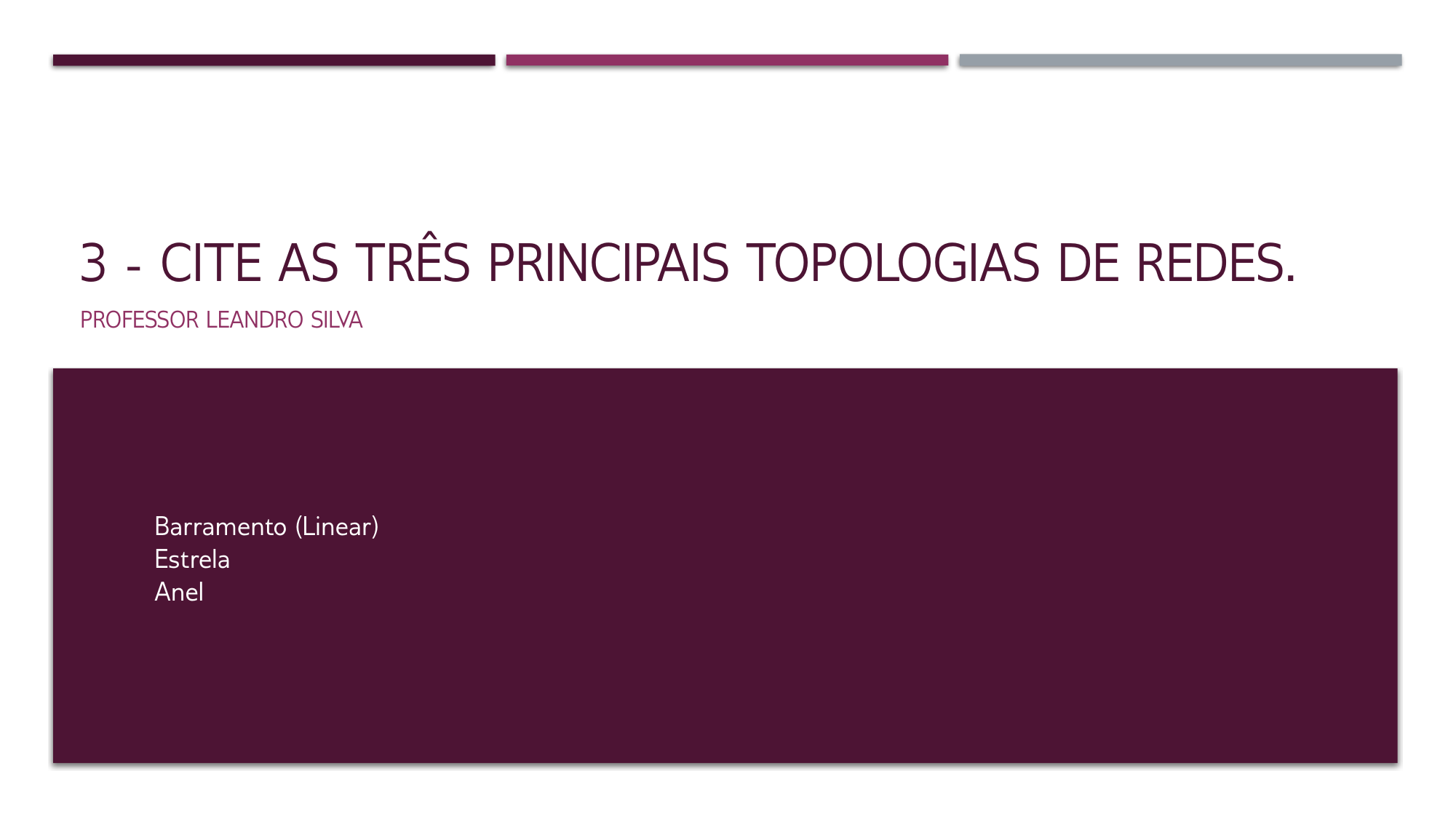

# 3 - Cite as três principais topologias de redes.
Professor Leandro Silva
Barramento (Linear)
Estrela
Anel